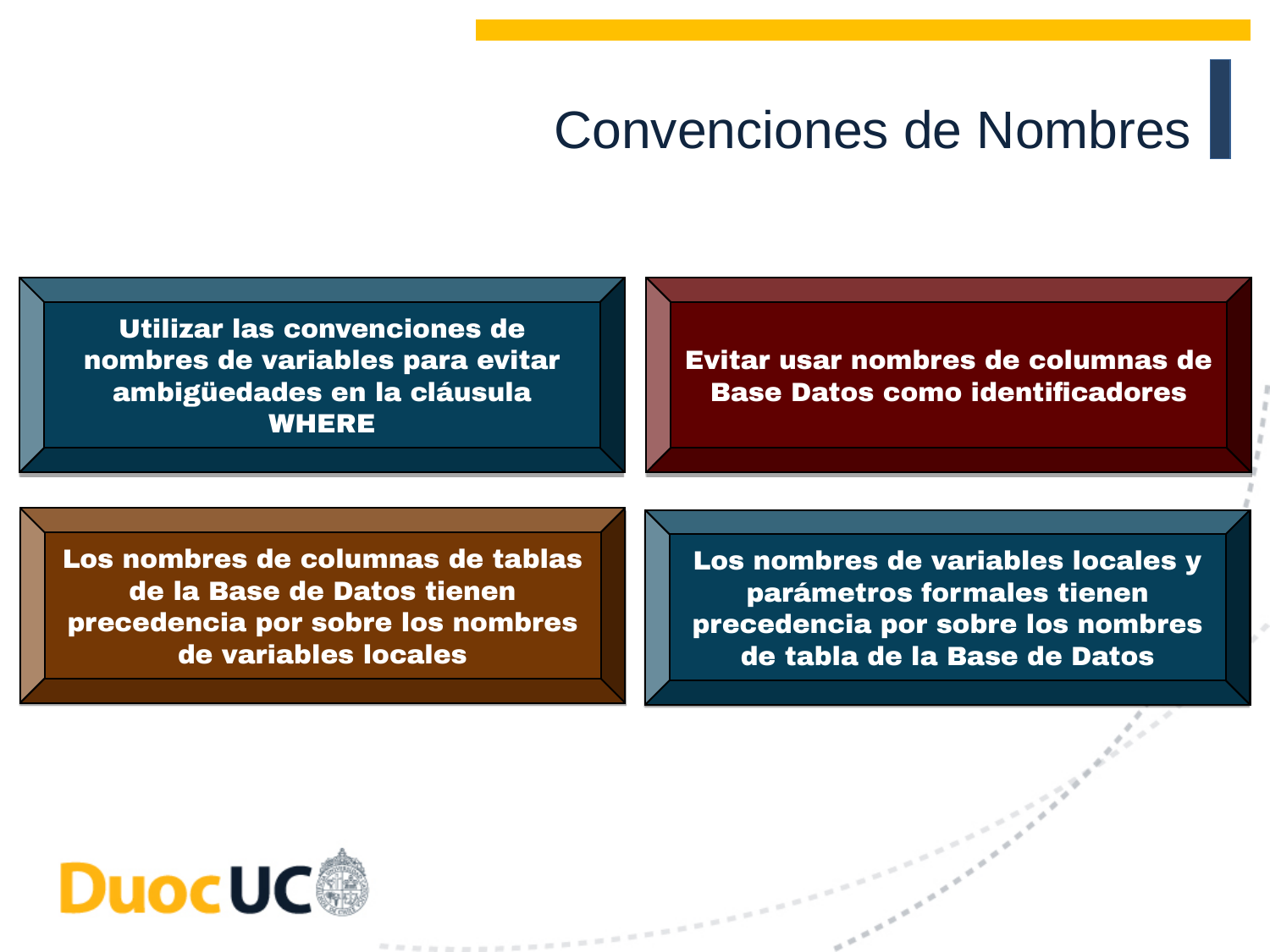

Convenciones de Nombres
Utilizar las convenciones de nombres de variables para evitar ambigüedades en la cláusula WHERE
Evitar usar nombres de columnas de Base Datos como identificadores
Los nombres de columnas de tablas de la Base de Datos tienen precedencia por sobre los nombres de variables locales
Los nombres de variables locales y parámetros formales tienen precedencia por sobre los nombres de tabla de la Base de Datos